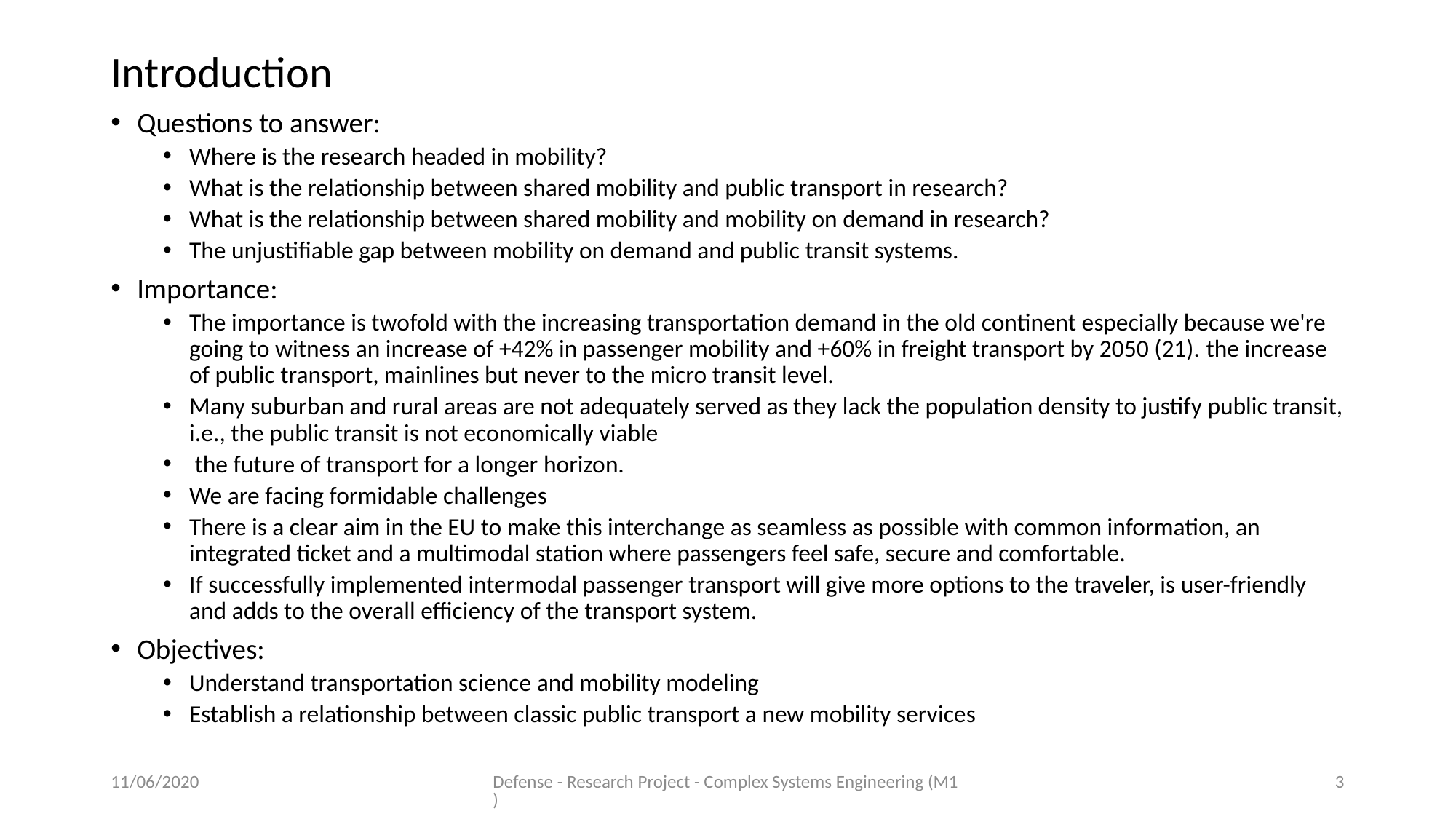

# Introduction
Questions to answer:
Where is the research headed in mobility?
What is the relationship between shared mobility and public transport in research?
What is the relationship between shared mobility and mobility on demand in research?
The unjustifiable gap between mobility on demand and public transit systems.
Importance:
The importance is twofold with the increasing transportation demand in the old continent especially because we're going to witness an increase of +42% in passenger mobility and +60% in freight transport by 2050 (21). the increase of public transport, mainlines but never to the micro transit level.
Many suburban and rural areas are not adequately served as they lack the population density to justify public transit, i.e., the public transit is not economically viable
 the future of transport for a longer horizon.
We are facing formidable challenges
There is a clear aim in the EU to make this interchange as seamless as possible with common information, an integrated ticket and a multimodal station where passengers feel safe, secure and comfortable.
If successfully implemented intermodal passenger transport will give more options to the traveler, is user-friendly and adds to the overall efficiency of the transport system.
Objectives:
Understand transportation science and mobility modeling
Establish a relationship between classic public transport a new mobility services

11/06/2020
Defense - Research Project - Complex Systems Engineering (M1)
3